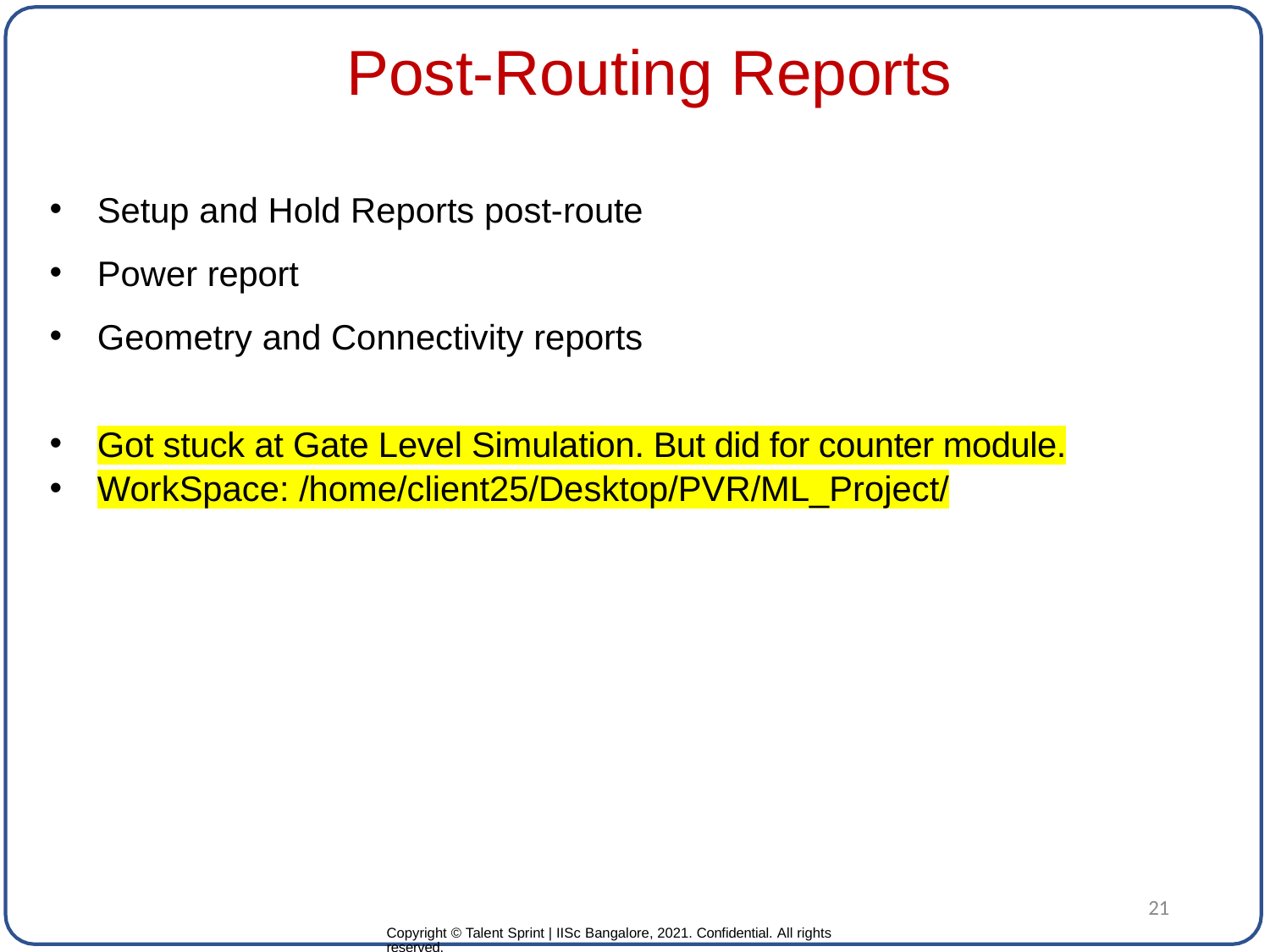

# Post-Routing Reports
Setup and Hold Reports post-route
Power report
Geometry and Connectivity reports

Got stuck at Gate Level Simulation. But did for counter module.
WorkSpace: /home/client25/Desktop/PVR/ML_Project/

21
Copyright © Talent Sprint | IISc Bangalore, 2021. Confidential. All rights reserved.